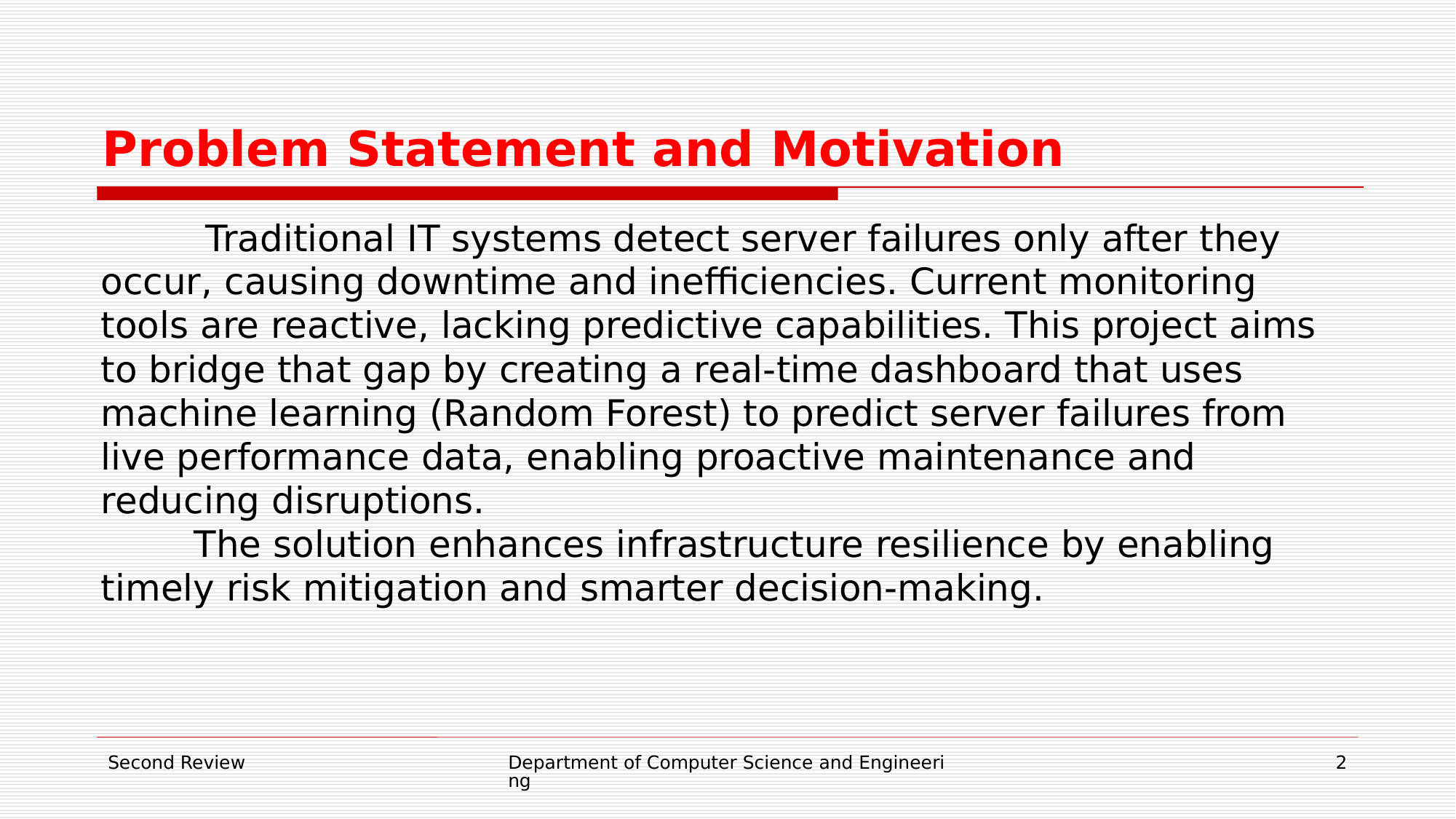

# Problem Statement and Motivation
         Traditional IT systems detect server failures only after they occur, causing downtime and inefficiencies. Current monitoring tools are reactive, lacking predictive capabilities. This project aims to bridge that gap by creating a real-time dashboard that uses machine learning (Random Forest) to predict server failures from live performance data, enabling proactive maintenance and reducing disruptions.
        The solution enhances infrastructure resilience by enabling timely risk mitigation and smarter decision-making.

Second Review
Department of Computer Science and Engineering
2